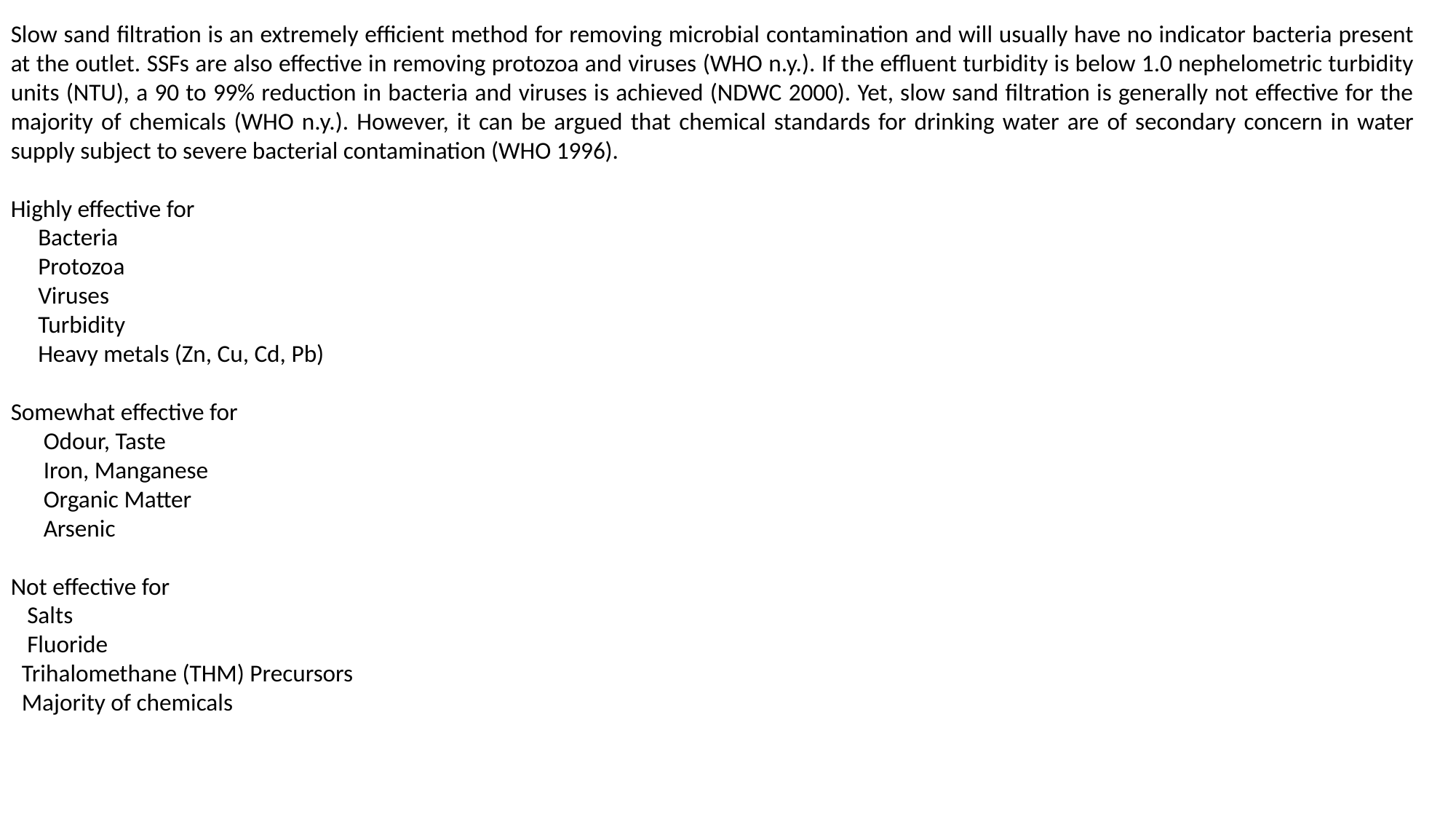

Slow sand filtration is an extremely efficient method for removing microbial contamination and will usually have no indicator bacteria present at the outlet. SSFs are also effective in removing protozoa and viruses (WHO n.y.). If the effluent turbidity is below 1.0 nephelometric turbidity units (NTU), a 90 to 99% reduction in bacteria and viruses is achieved (NDWC 2000). Yet, slow sand filtration is generally not effective for the majority of chemicals (WHO n.y.). However, it can be argued that chemical standards for drinking water are of secondary concern in water supply subject to severe bacterial contamination (WHO 1996).

Highly effective for
     Bacteria
     Protozoa
     Viruses
     Turbidity
     Heavy metals (Zn, Cu, Cd, Pb)

Somewhat effective for
      Odour, Taste
      Iron, Manganese
      Organic Matter
      Arsenic

Not effective for
   Salts
   Fluoride
  Trihalomethane (THM) Precursors
  Majority of chemicals